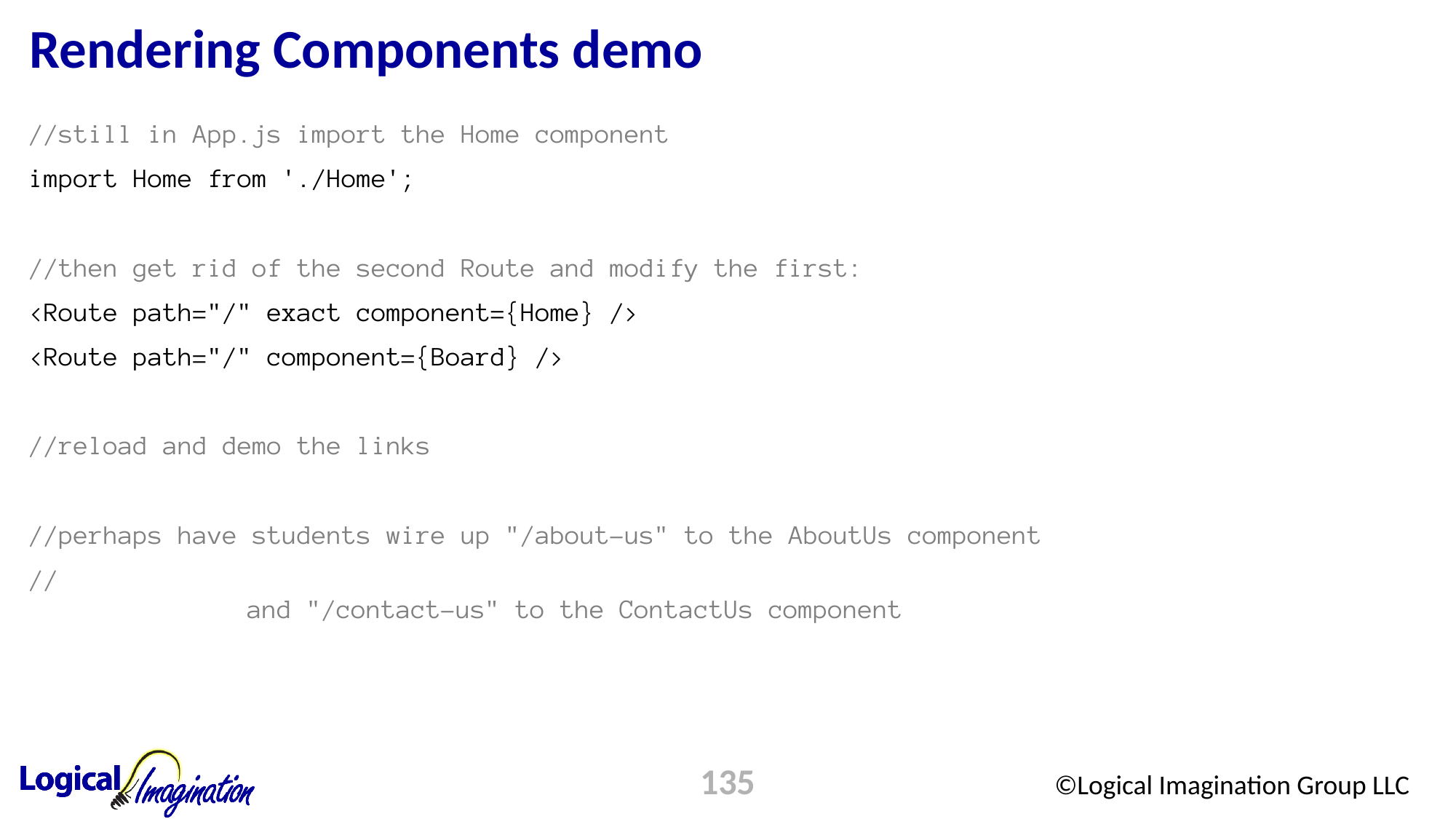

# Rendering Components demo
//still in App.js import the Home component
import Home from './Home';

//then get rid of the second Route and modify the first:
<Route path="/" exact component={Home} />
<Route path="/" component={Board} />

//reload and demo the links

//perhaps have students wire up "/about-us" to the AboutUs component
//														and "/contact-us" to the ContactUs component

135